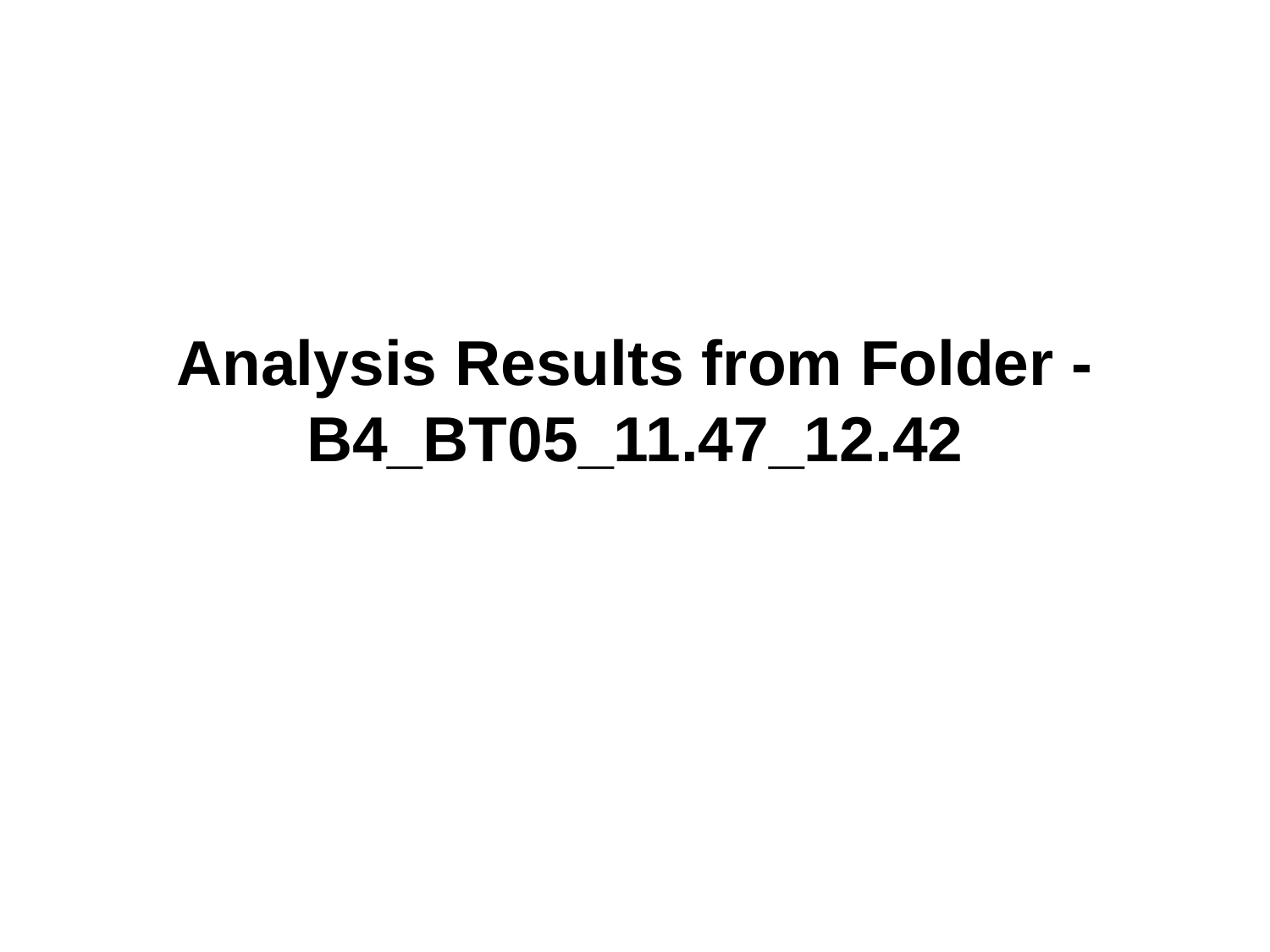

# Analysis Results from Folder - B4_BT05_11.47_12.42